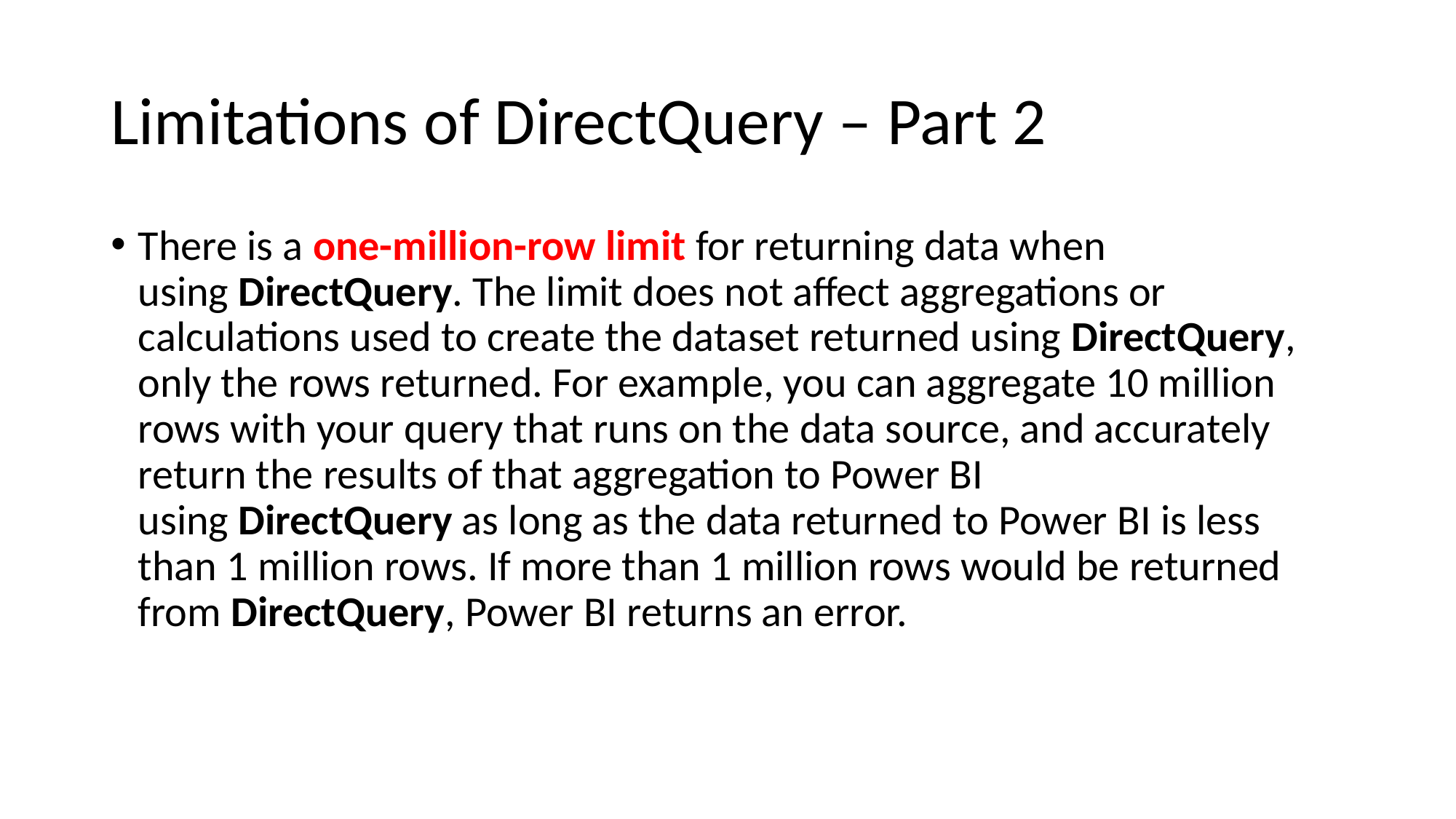

# Limitations of DirectQuery – Part 2
There is a one-million-row limit for returning data when using DirectQuery. The limit does not affect aggregations or calculations used to create the dataset returned using DirectQuery, only the rows returned. For example, you can aggregate 10 million rows with your query that runs on the data source, and accurately return the results of that aggregation to Power BI using DirectQuery as long as the data returned to Power BI is less than 1 million rows. If more than 1 million rows would be returned from DirectQuery, Power BI returns an error.